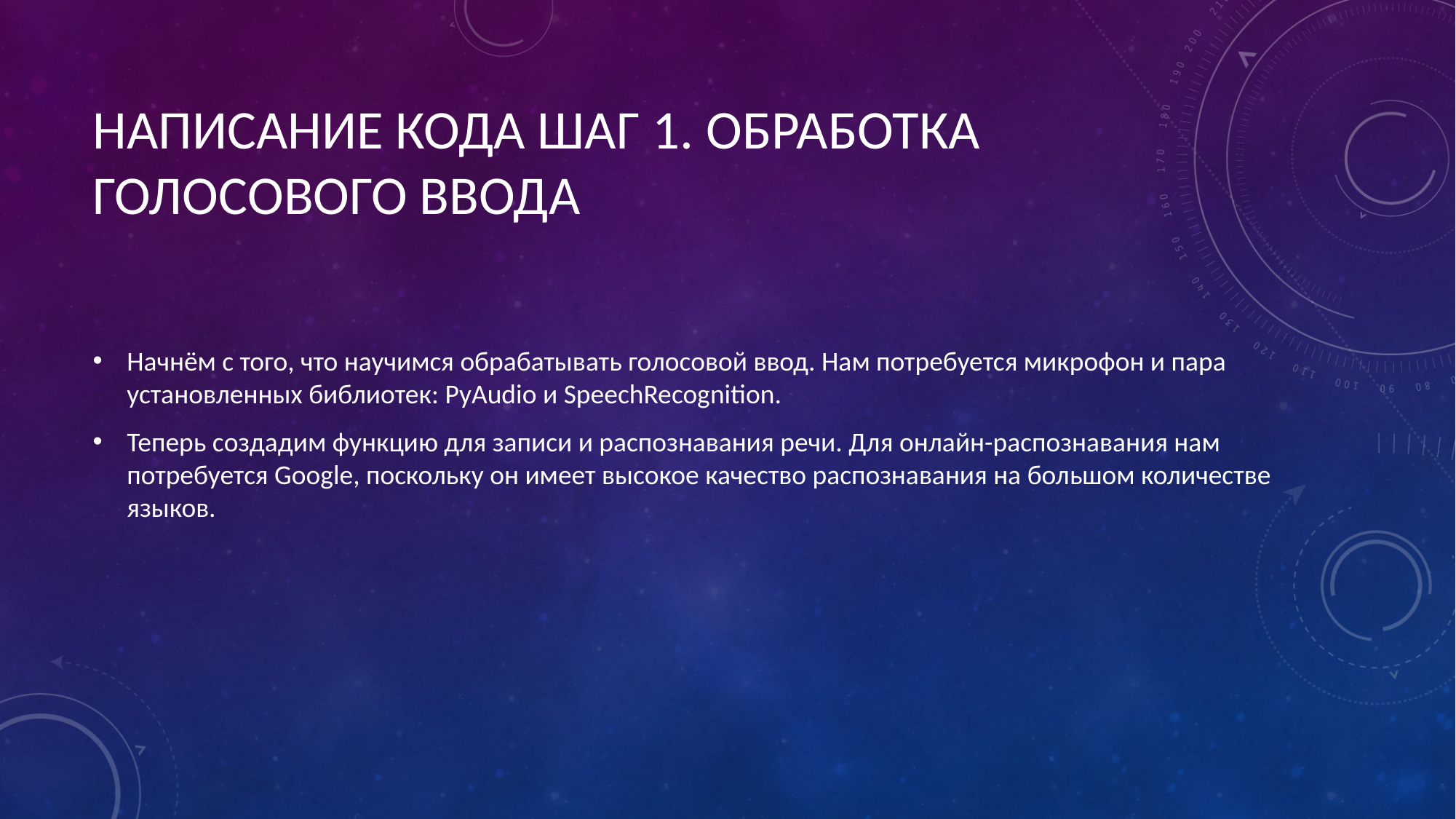

# Написание кода Шаг 1. Обработка голосового ввода
Начнём с того, что научимся обрабатывать голосовой ввод. Нам потребуется микрофон и пара установленных библиотек: PyAudio и SpeechRecognition.
Теперь создадим функцию для записи и распознавания речи. Для онлайн-распознавания нам потребуется Google, поскольку он имеет высокое качество распознавания на большом количестве языков.